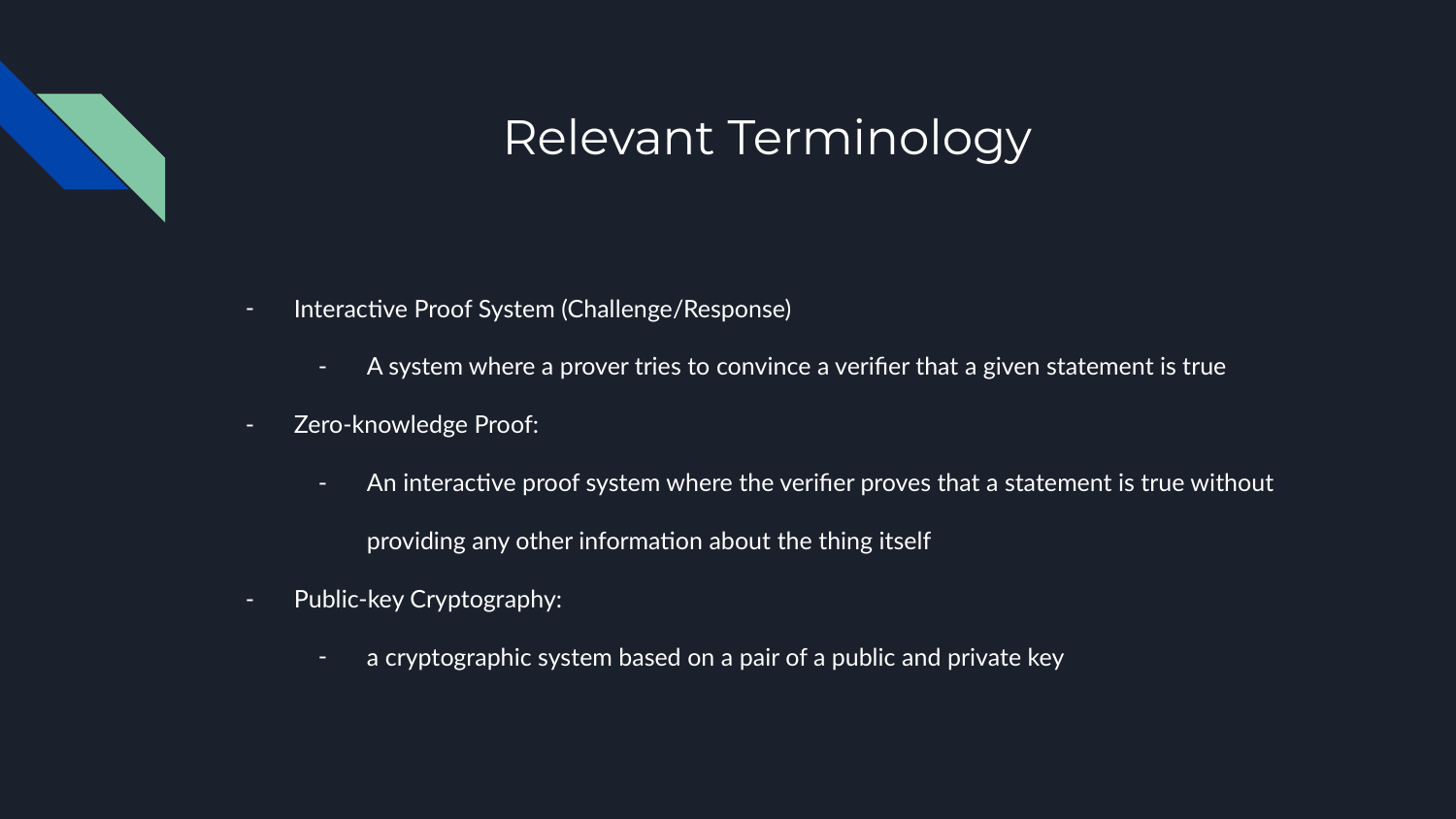

# Relevant Terminology
Interactive Proof System (Challenge/Response)
A system where a prover tries to convince a verifier that a given statement is true
Zero-knowledge Proof:
An interactive proof system where the verifier proves that a statement is true without providing any other information about the thing itself
Public-key Cryptography:
a cryptographic system based on a pair of a public and private key